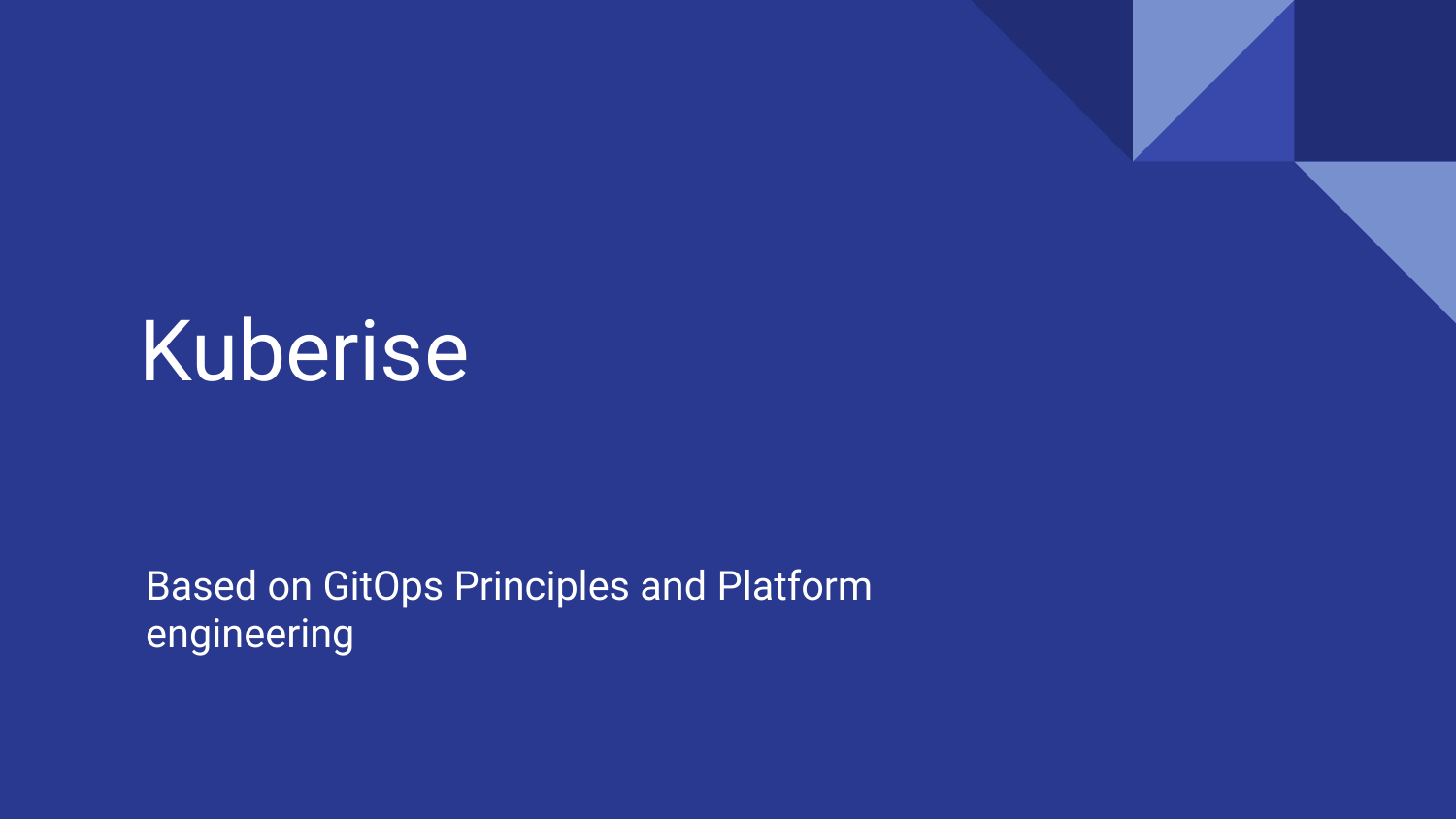

# Kuberise
Based on GitOps Principles and Platform engineering